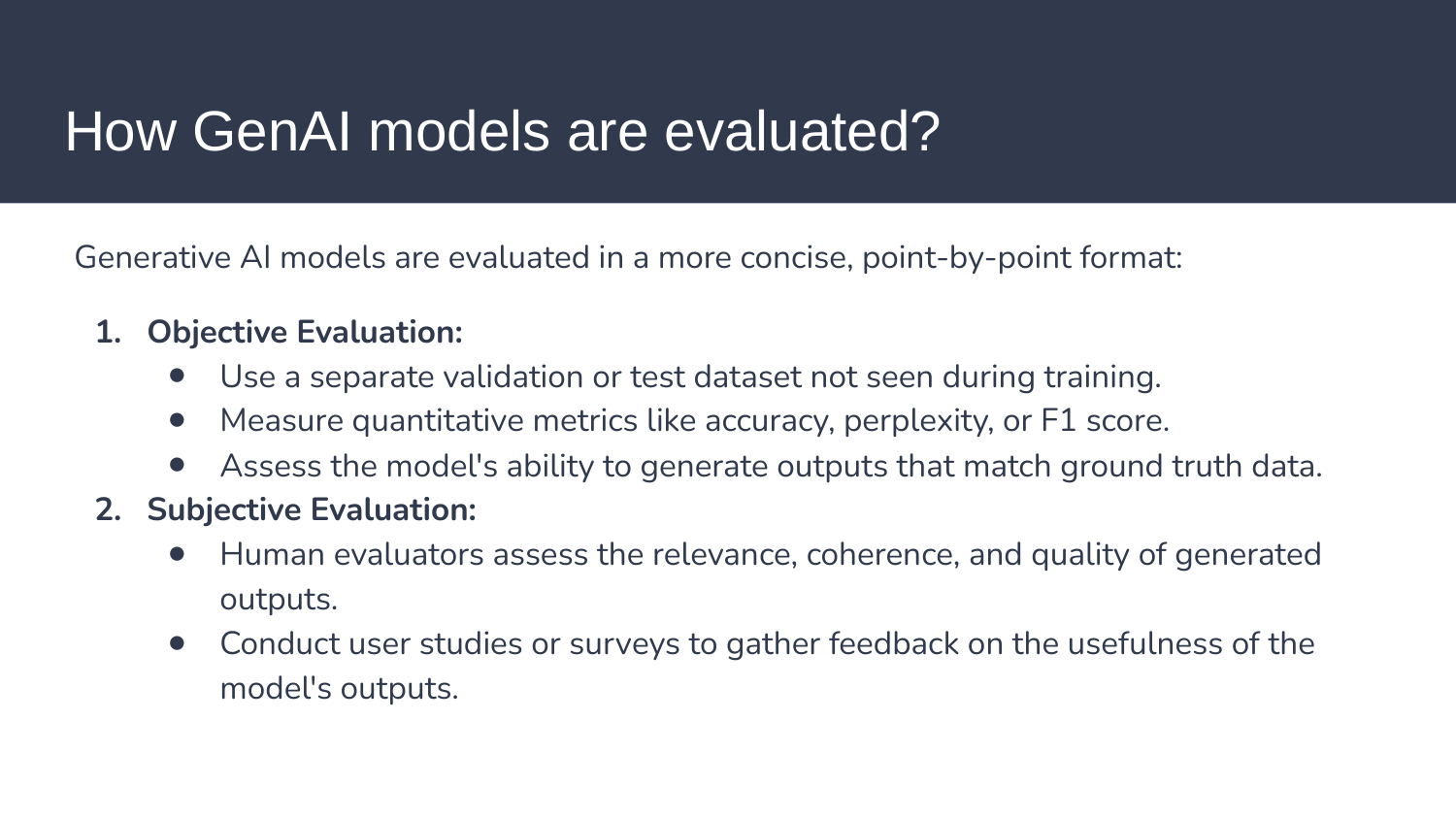

# How GenAI models are evaluated?
Generative AI models are evaluated in a more concise, point-by-point format:
Objective Evaluation:
Use a separate validation or test dataset not seen during training.
Measure quantitative metrics like accuracy, perplexity, or F1 score.
Assess the model's ability to generate outputs that match ground truth data.
Subjective Evaluation:
Human evaluators assess the relevance, coherence, and quality of generated outputs.
Conduct user studies or surveys to gather feedback on the usefulness of the model's outputs.